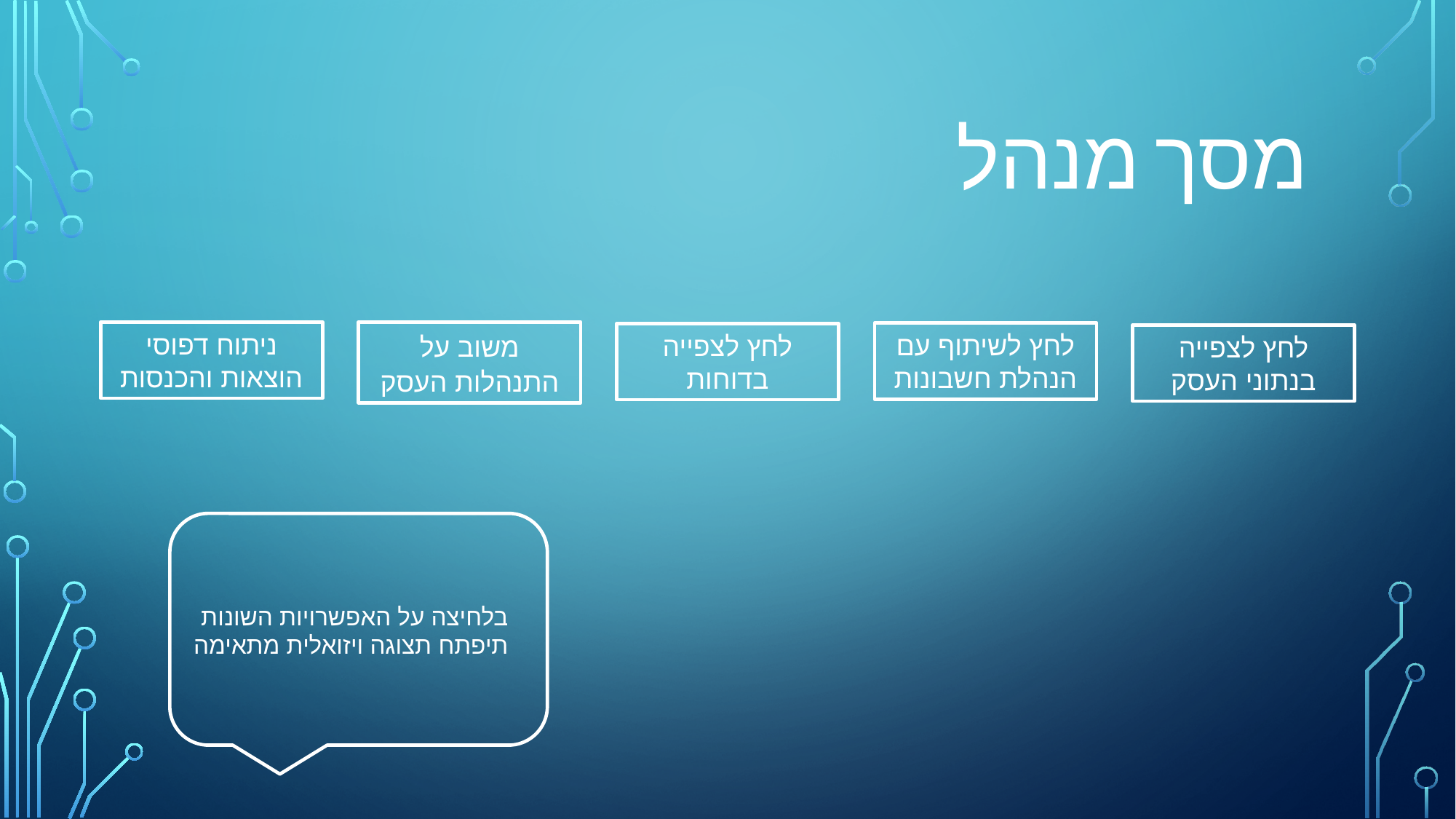

# מסך מנהל
ניתוח דפוסי הוצאות והכנסות
משוב על התנהלות העסק
לחץ לשיתוף עם הנהלת חשבונות
לחץ לצפייה בדוחות
לחץ לצפייה בנתוני העסק

בלחיצה על האפשרויות השונות תיפתח תצוגה ויזואלית מתאימה